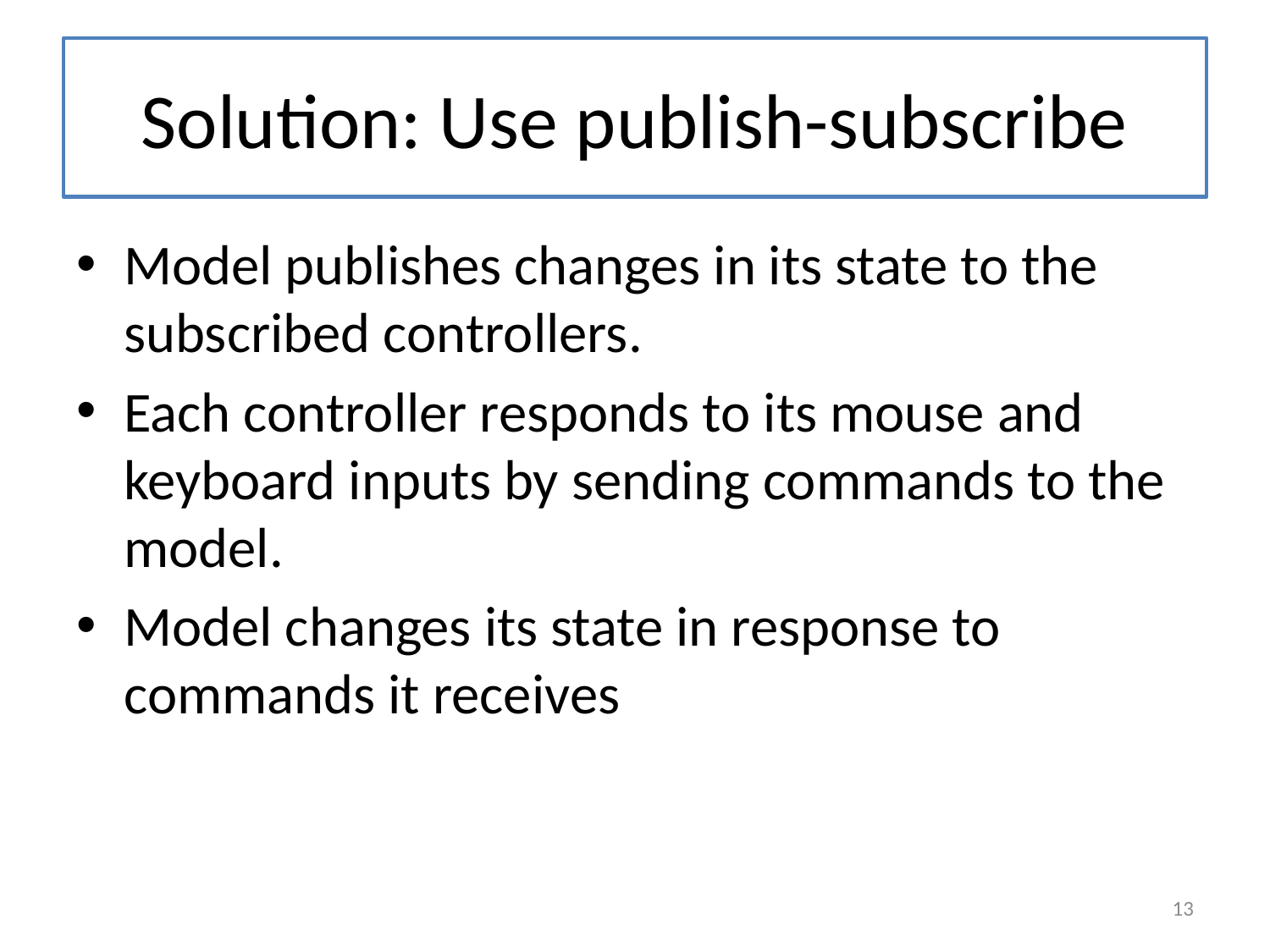

# Solution: Use publish-subscribe
Model publishes changes in its state to the subscribed controllers.
Each controller responds to its mouse and keyboard inputs by sending commands to the model.
Model changes its state in response to commands it receives

13